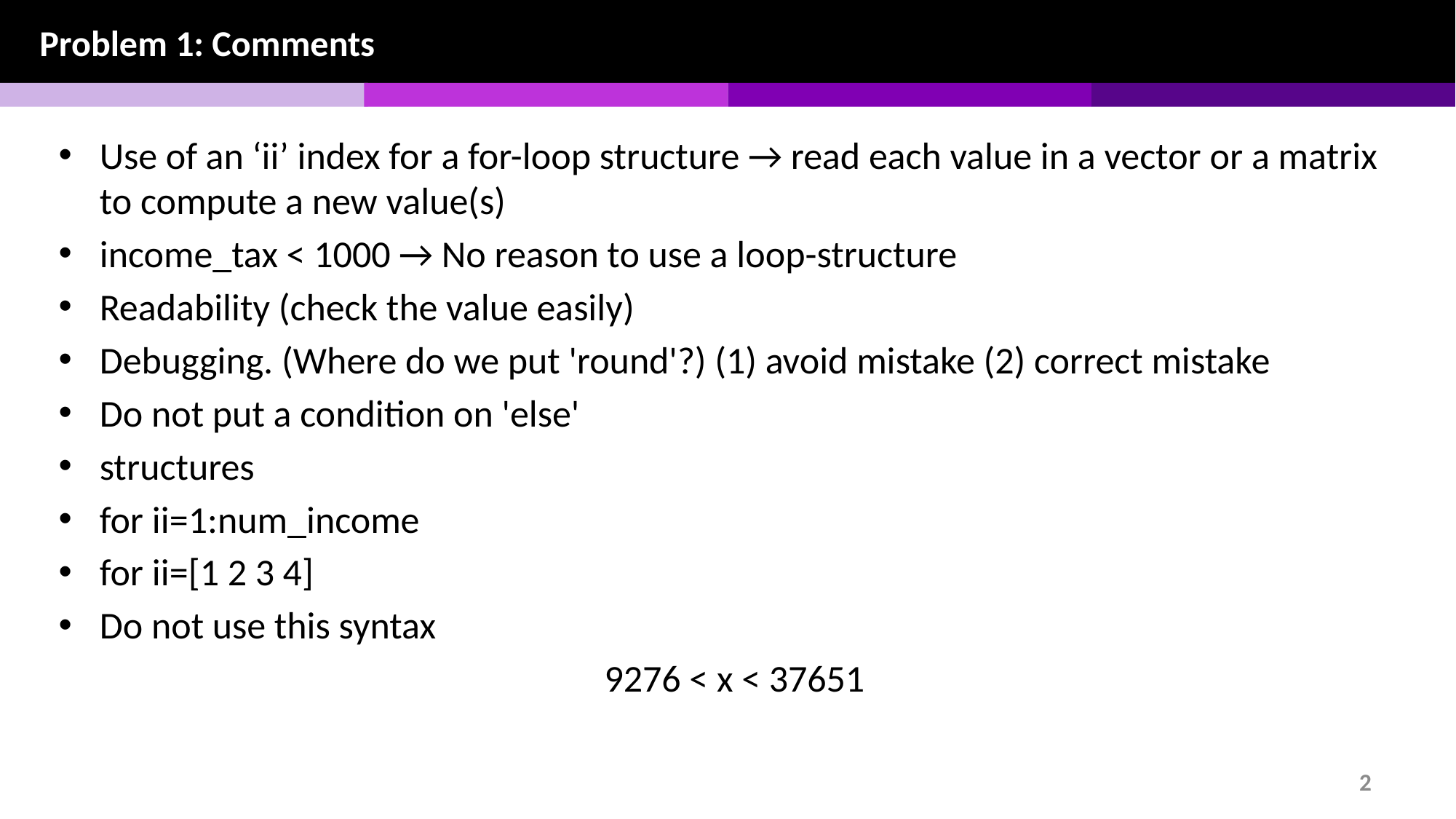

Problem 1: Comments
Use of an ‘ii’ index for a for-loop structure → read each value in a vector or a matrix to compute a new value(s)
income_tax < 1000 → No reason to use a loop-structure
Readability (check the value easily)
Debugging. (Where do we put 'round'?) (1) avoid mistake (2) correct mistake
Do not put a condition on 'else'
structures
for ii=1:num_income
for ii=[1 2 3 4]
Do not use this syntax
					9276 < x < 37651